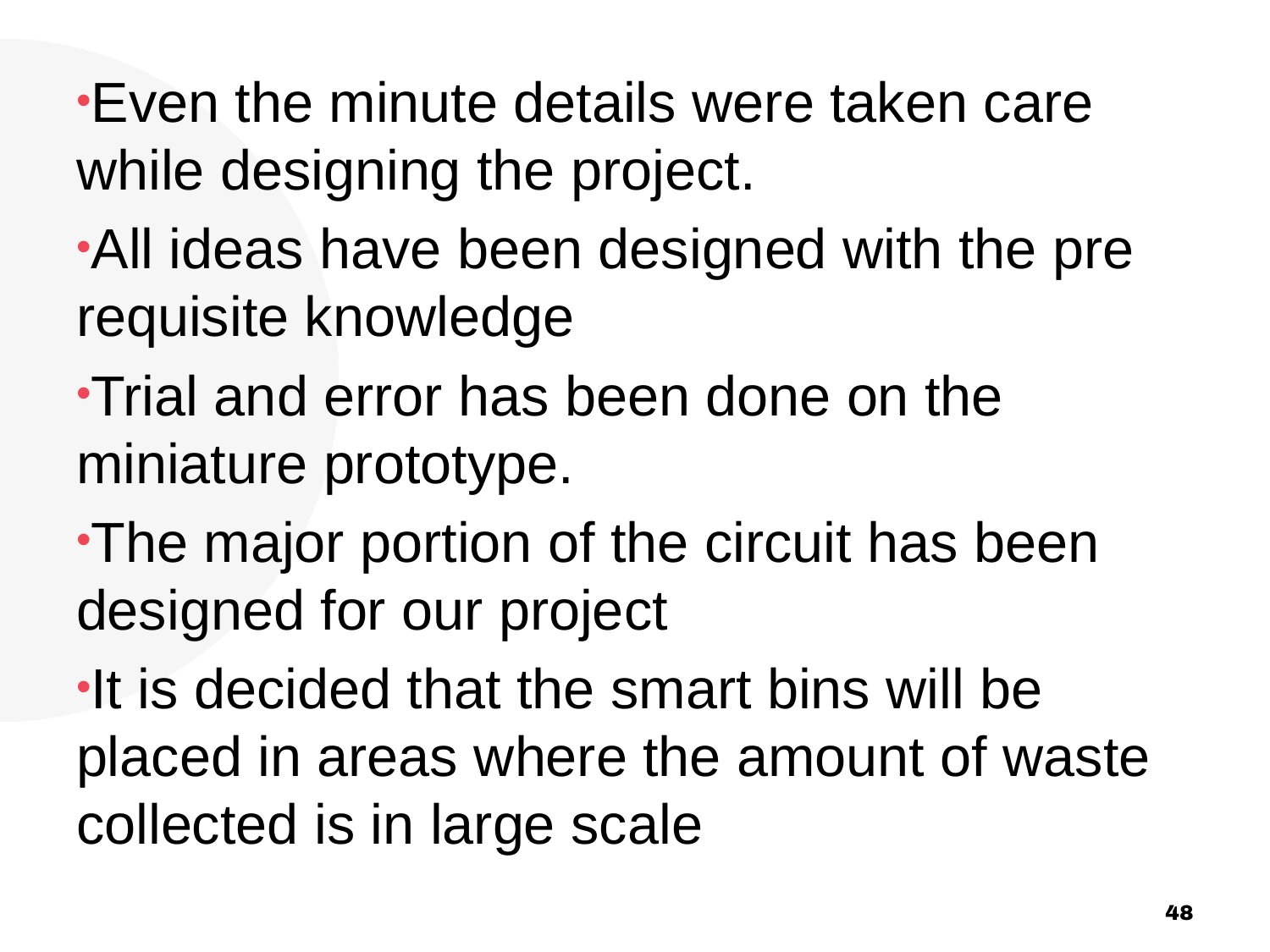

Even the minute details were taken care while designing the project.
All ideas have been designed with the pre requisite knowledge
Trial and error has been done on the miniature prototype.
The major portion of the circuit has been designed for our project
It is decided that the smart bins will be placed in areas where the amount of waste collected is in large scale

48